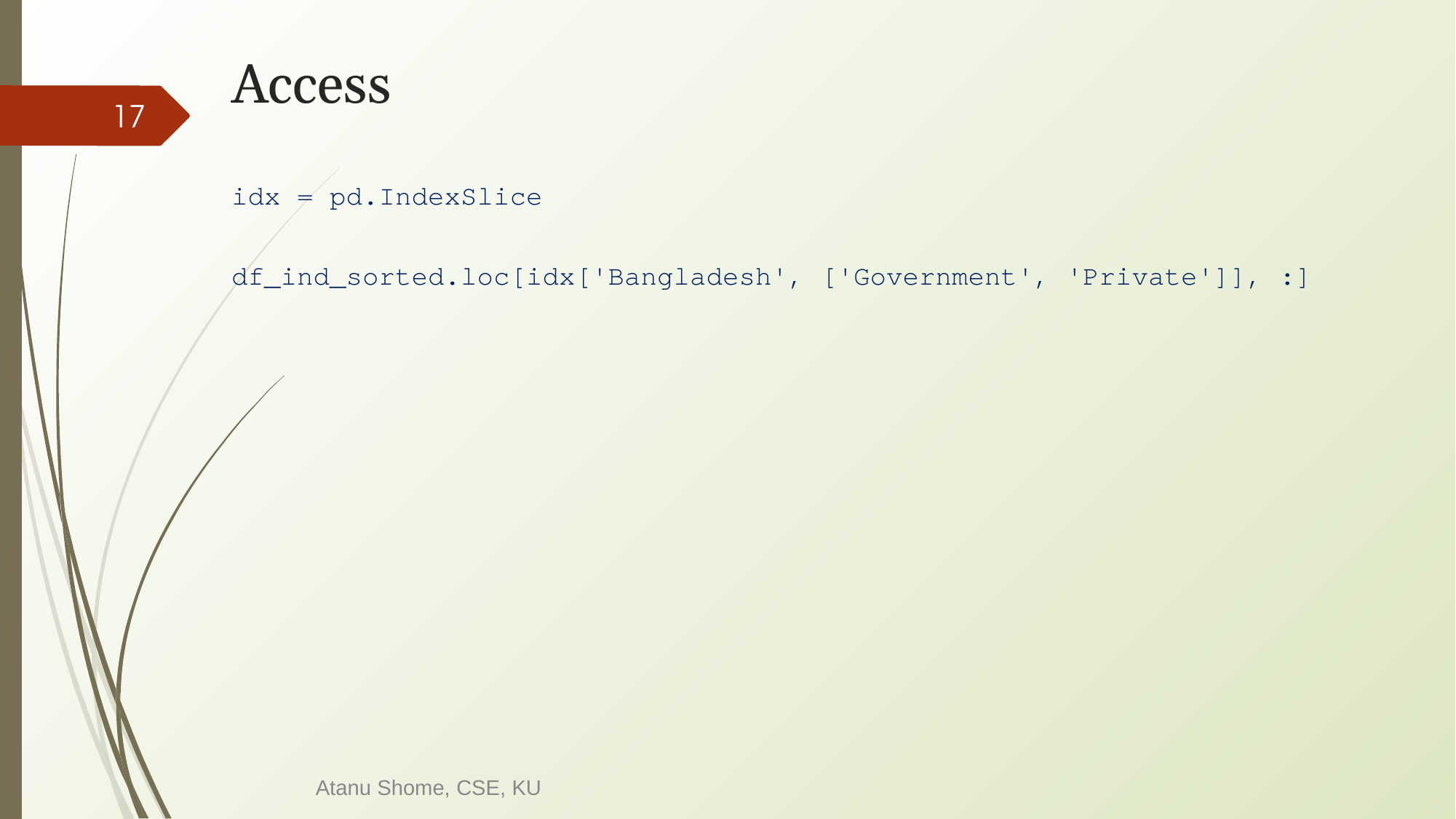

# Access
17
idx = pd.IndexSlice
df_ind_sorted.loc[idx['Bangladesh', ['Government', 'Private']], :]

Atanu Shome, CSE, KU